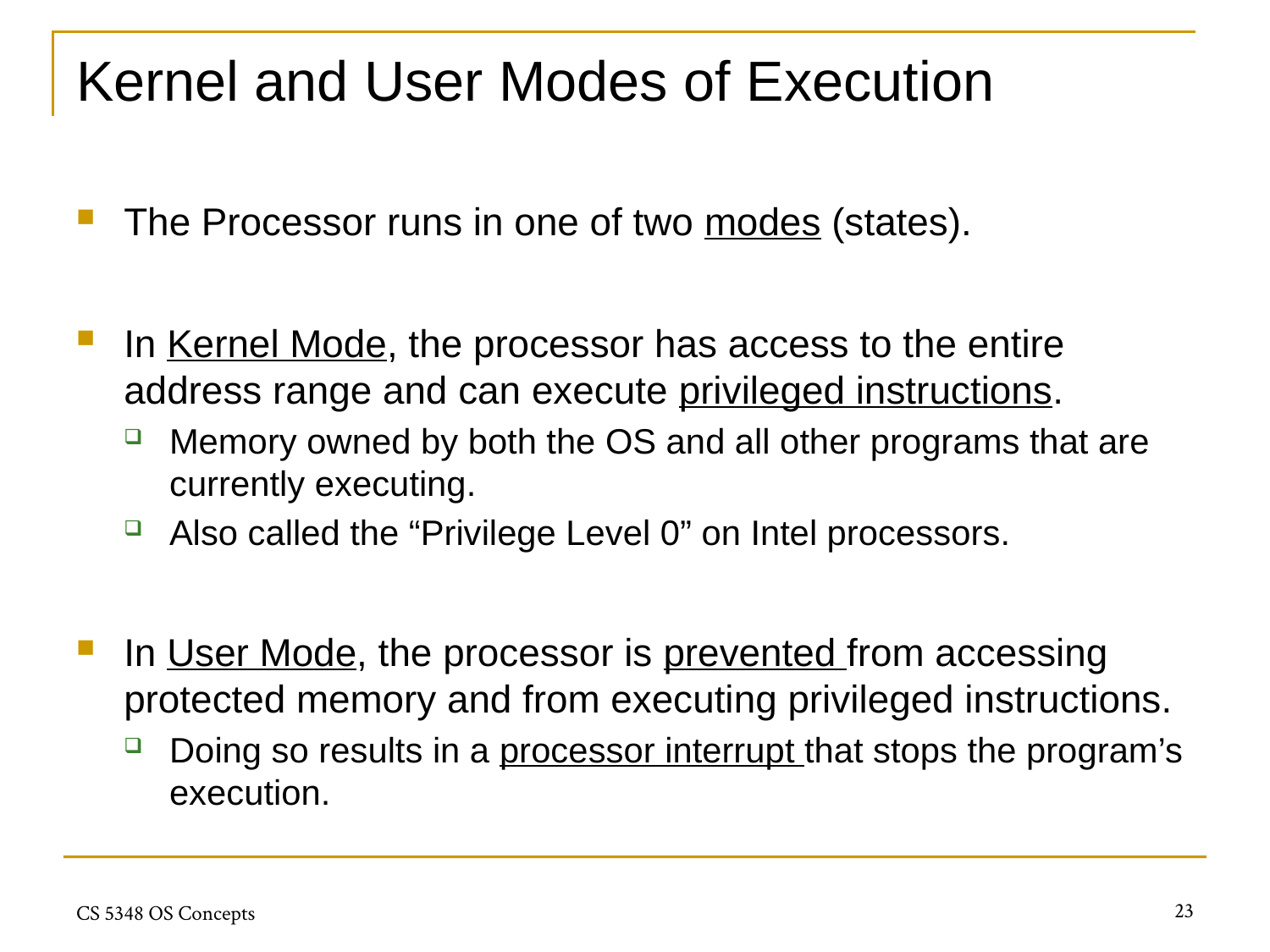

# Kernel and User Modes of Execution
The Processor runs in one of two modes (states).

In Kernel Mode, the processor has access to the entire address range and can execute privileged instructions.
Memory owned by both the OS and all other programs that are currently executing.
Also called the “Privilege Level 0” on Intel processors.

In User Mode, the processor is prevented from accessing protected memory and from executing privileged instructions.
Doing so results in a processor interrupt that stops the program’s execution.
23
CS 5348 OS Concepts